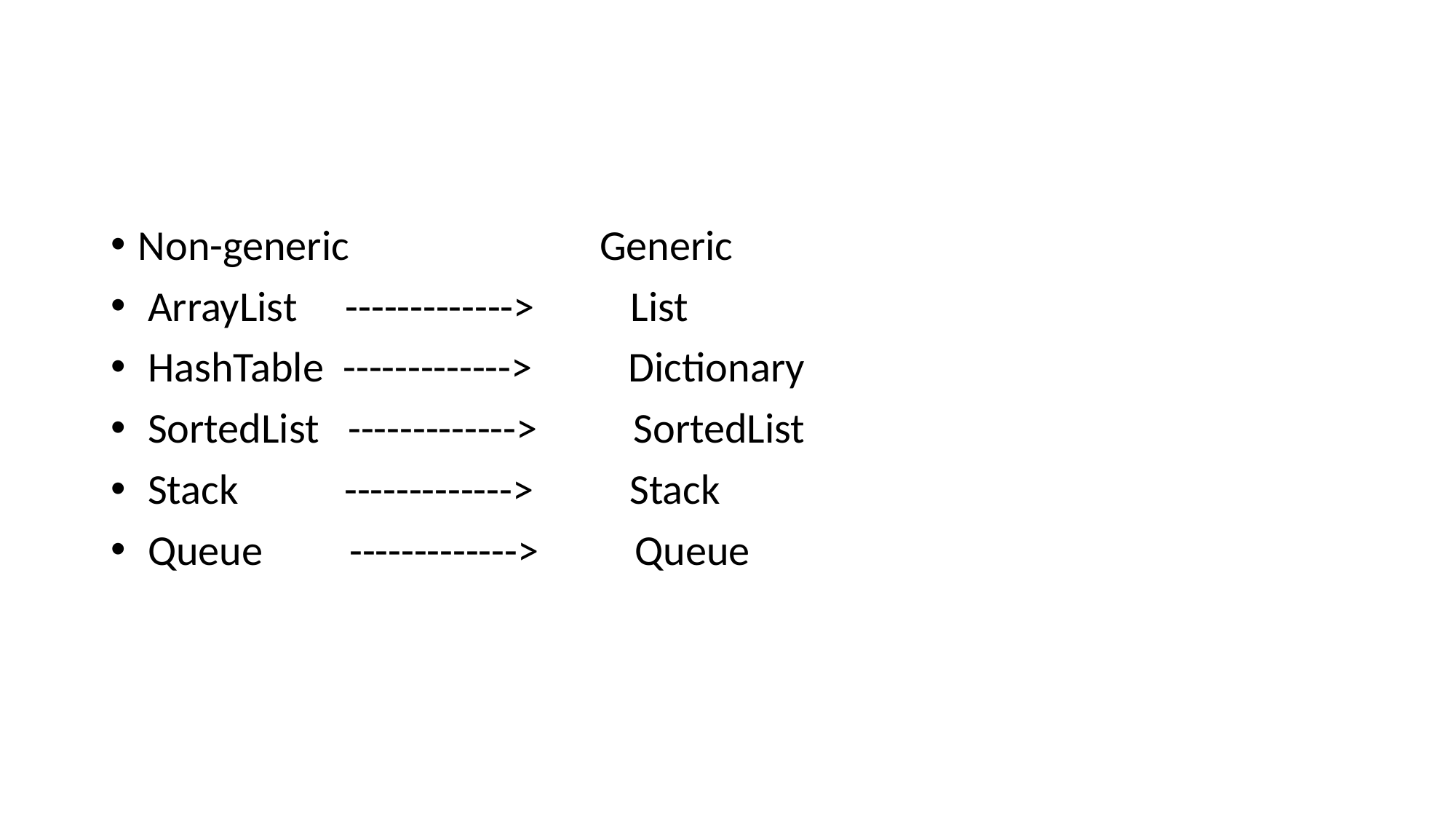

#
Non-generic                          Generic
 ArrayList     ------------->          List
 HashTable  ------------->          Dictionary
 SortedList   ------------->          SortedList
 Stack           ------------->          Stack
 Queue         ------------->          Queue